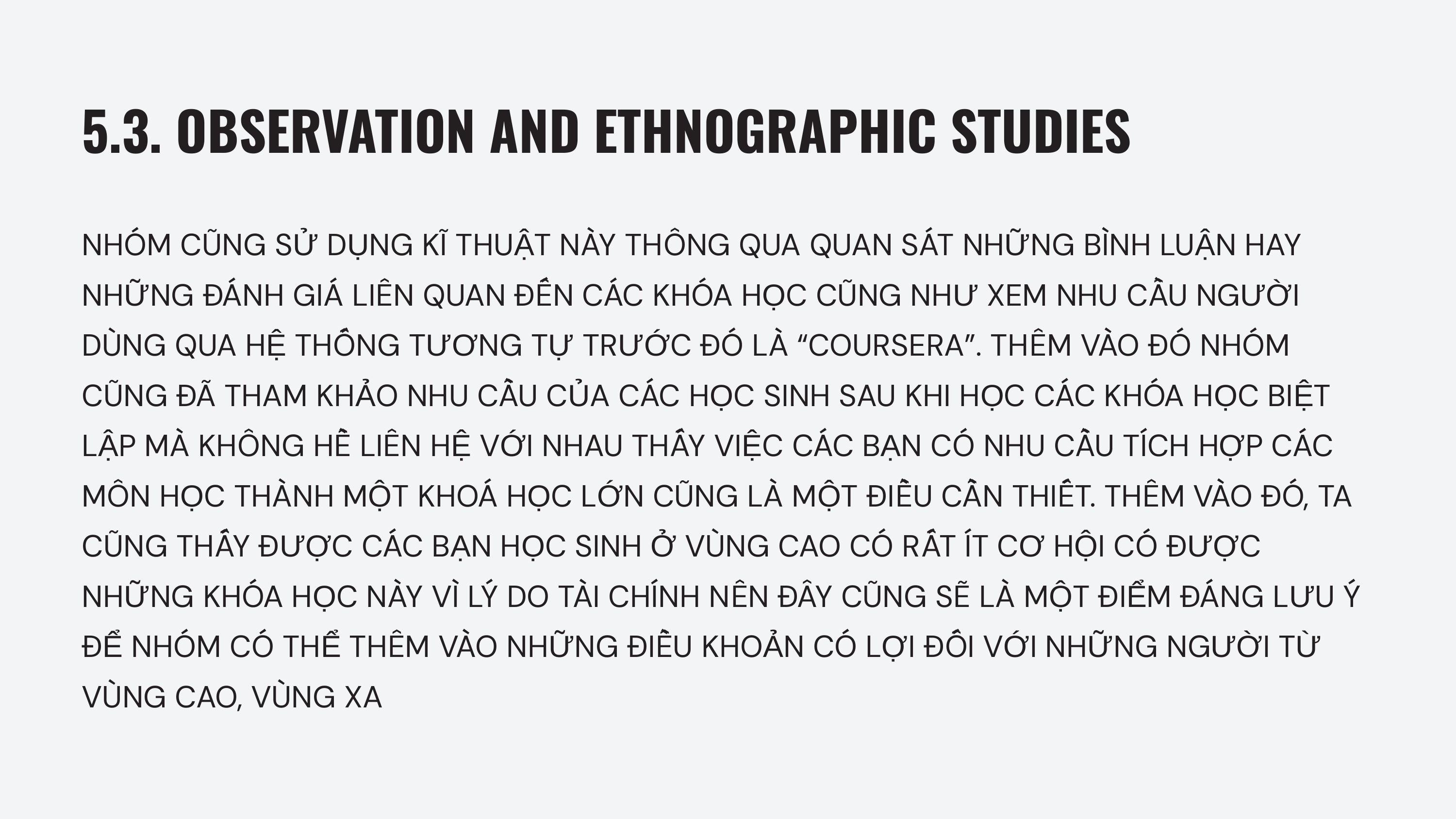

5.3. OBSERVATION AND ETHNOGRAPHIC STUDIES
NHÓM CŨNG SỬ DỤNG KĨ THUẬT NÀY THÔNG QUA QUAN SÁT NHỮNG BÌNH LUẬN HAY NHỮNG ĐÁNH GIÁ LIÊN QUAN ĐẾN CÁC KHÓA HỌC CŨNG NHƯ XEM NHU CẦU NGƯỜI DÙNG QUA HỆ THỐNG TƯƠNG TỰ TRƯỚC ĐÓ LÀ “COURSERA”. THÊM VÀO ĐÓ NHÓM CŨNG ĐÃ THAM KHẢO NHU CẦU CỦA CÁC HỌC SINH SAU KHI HỌC CÁC KHÓA HỌC BIỆT LẬP MÀ KHÔNG HỀ LIÊN HỆ VỚI NHAU THẤY VIỆC CÁC BẠN CÓ NHU CẦU TÍCH HỢP CÁC MÔN HỌC THÀNH MỘT KHOÁ HỌC LỚN CŨNG LÀ MỘT ĐIỀU CẦN THIẾT. THÊM VÀO ĐÓ, TA CŨNG THẤY ĐƯỢC CÁC BẠN HỌC SINH Ở VÙNG CAO CÓ RẤT ÍT CƠ HỘI CÓ ĐƯỢC NHỮNG KHÓA HỌC NÀY VÌ LÝ DO TÀI CHÍNH NÊN ĐÂY CŨNG SẼ LÀ MỘT ĐIỂM ĐÁNG LƯU Ý ĐỂ NHÓM CÓ THỂ THÊM VÀO NHỮNG ĐIỀU KHOẢN CÓ LỢI ĐỐI VỚI NHỮNG NGƯỜI TỪ VÙNG CAO, VÙNG XA